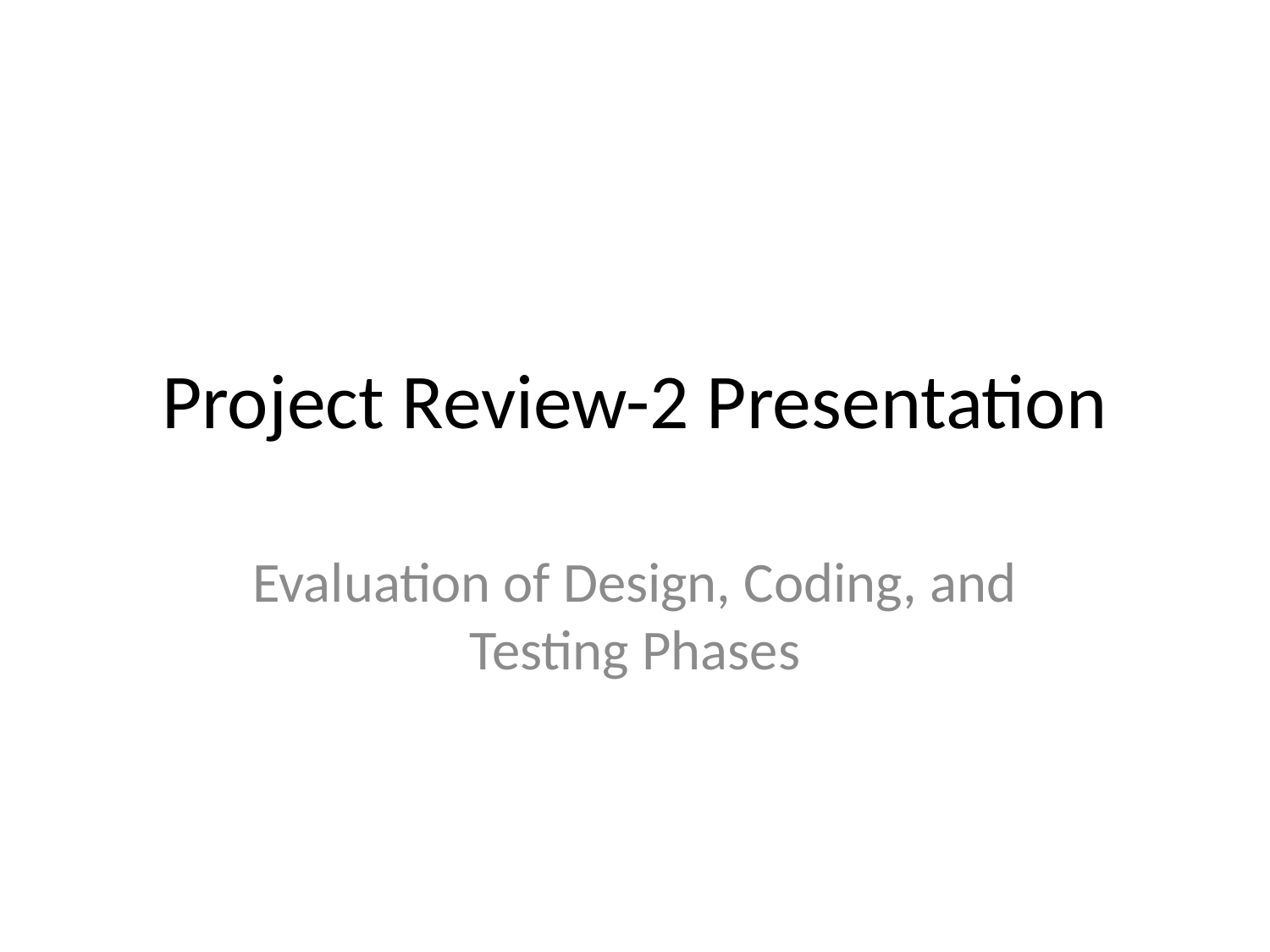

# Project Review-2 Presentation
Evaluation of Design, Coding, and Testing Phases